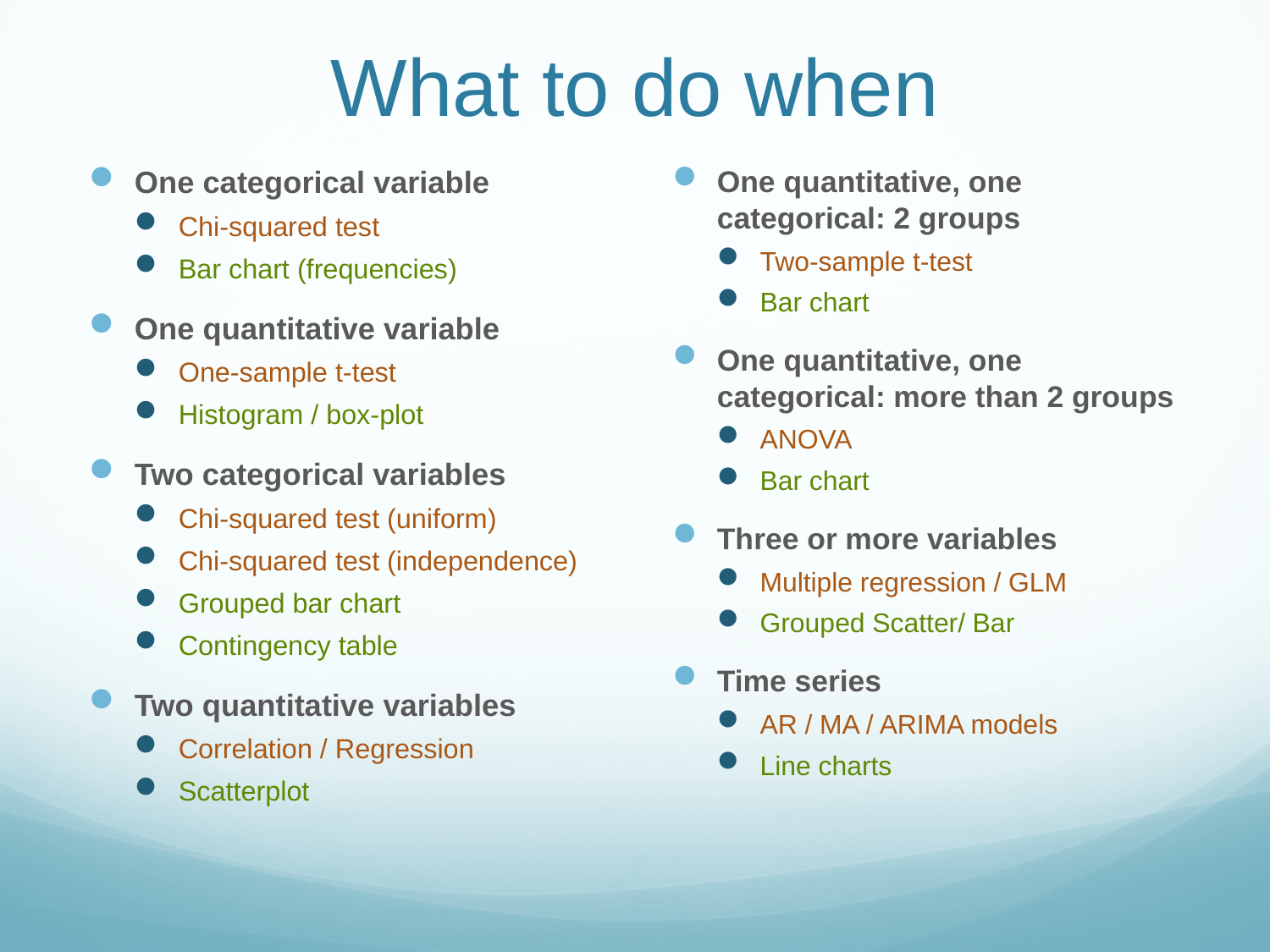

# What to do when
One categorical variable
Chi-squared test
Bar chart (frequencies)
One quantitative variable
One-sample t-test
Histogram / box-plot
Two categorical variables
Chi-squared test (uniform)
Chi-squared test (independence)
Grouped bar chart
Contingency table
Two quantitative variables
Correlation / Regression
Scatterplot
One quantitative, one categorical: 2 groups
Two-sample t-test
Bar chart
One quantitative, one categorical: more than 2 groups
ANOVA
Bar chart
Three or more variables
Multiple regression / GLM
Grouped Scatter/ Bar
Time series
AR / MA / ARIMA models
Line charts